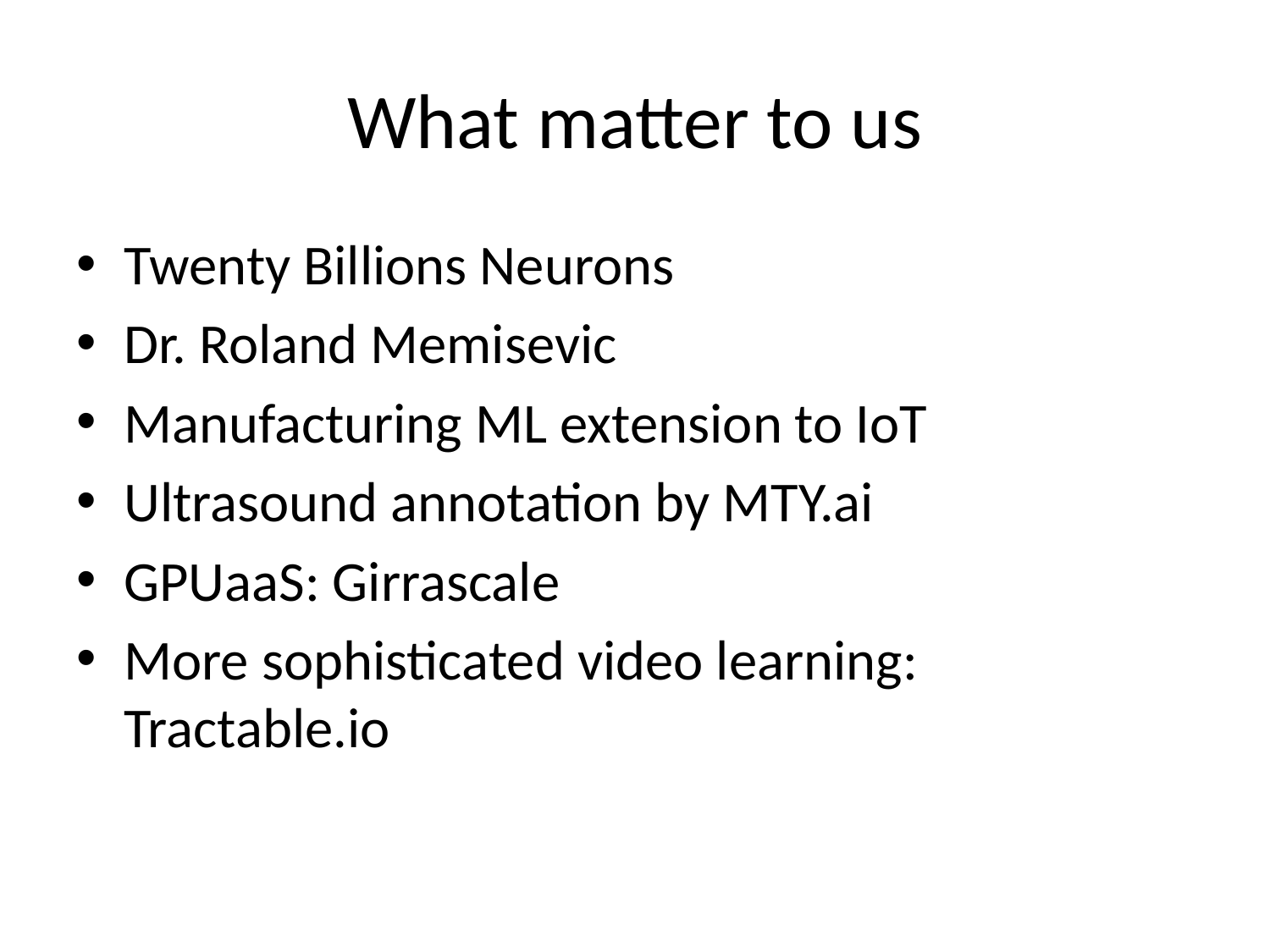

# What matter to us
Twenty Billions Neurons
Dr. Roland Memisevic
Manufacturing ML extension to IoT
Ultrasound annotation by MTY.ai
GPUaaS: Girrascale
More sophisticated video learning: Tractable.io